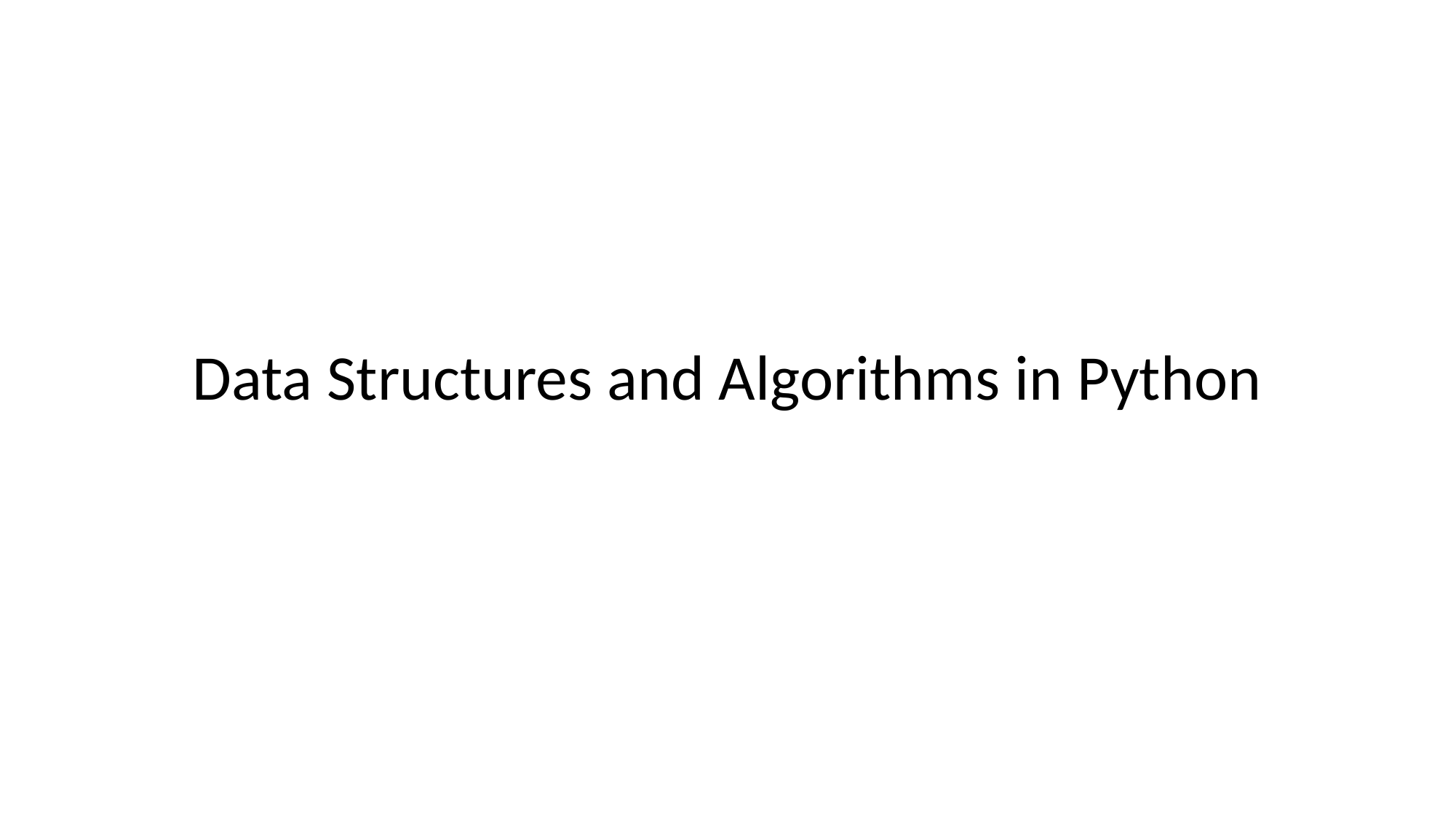

# Data Structures and Algorithms in Python